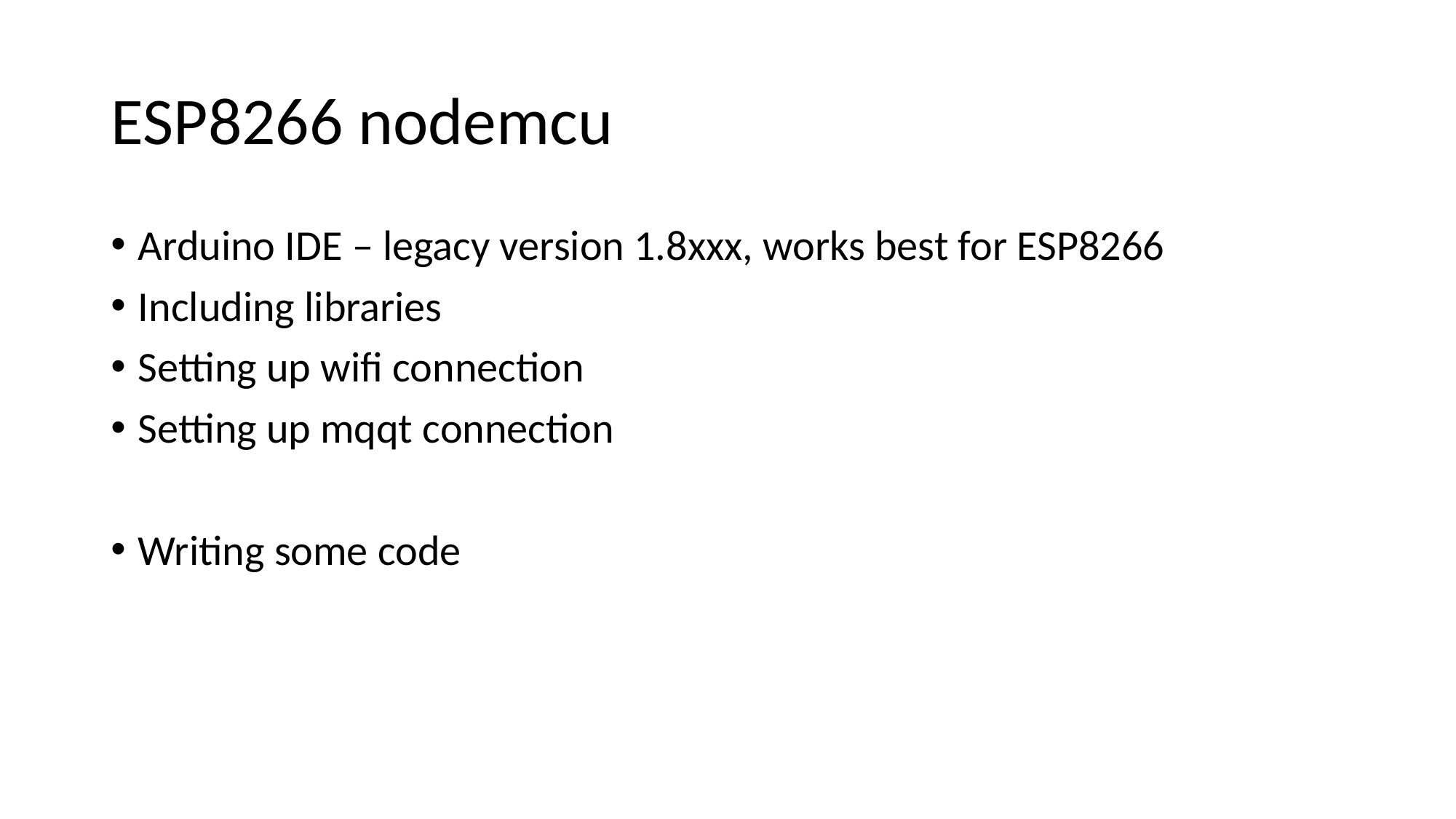

# ESP8266 nodemcu
Arduino IDE – legacy version 1.8xxx, works best for ESP8266
Including libraries
Setting up wifi connection
Setting up mqqt connection

Writing some code